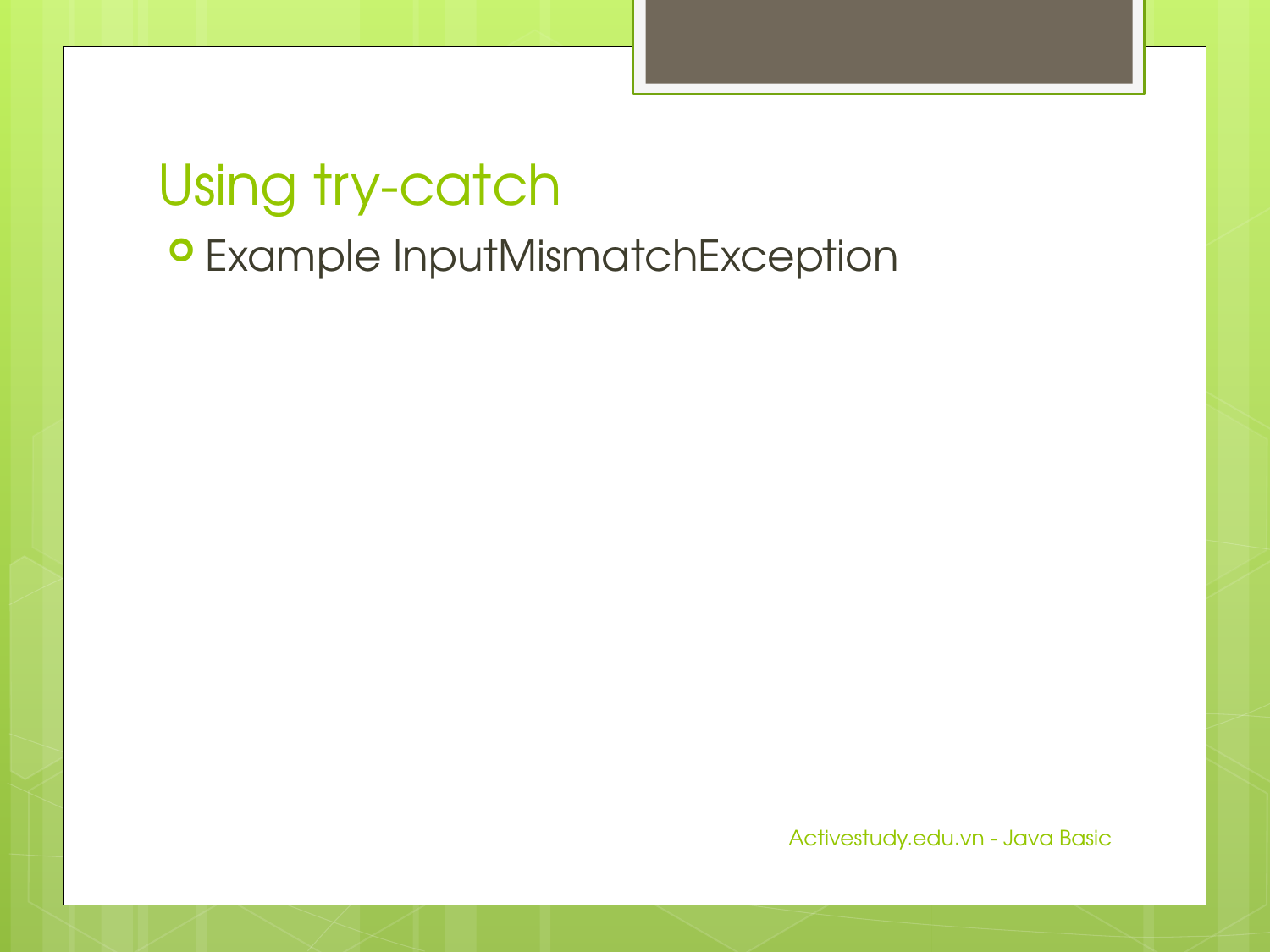

# Using try-catch
Example InputMismatchException
Activestudy.edu.vn - Java Basic